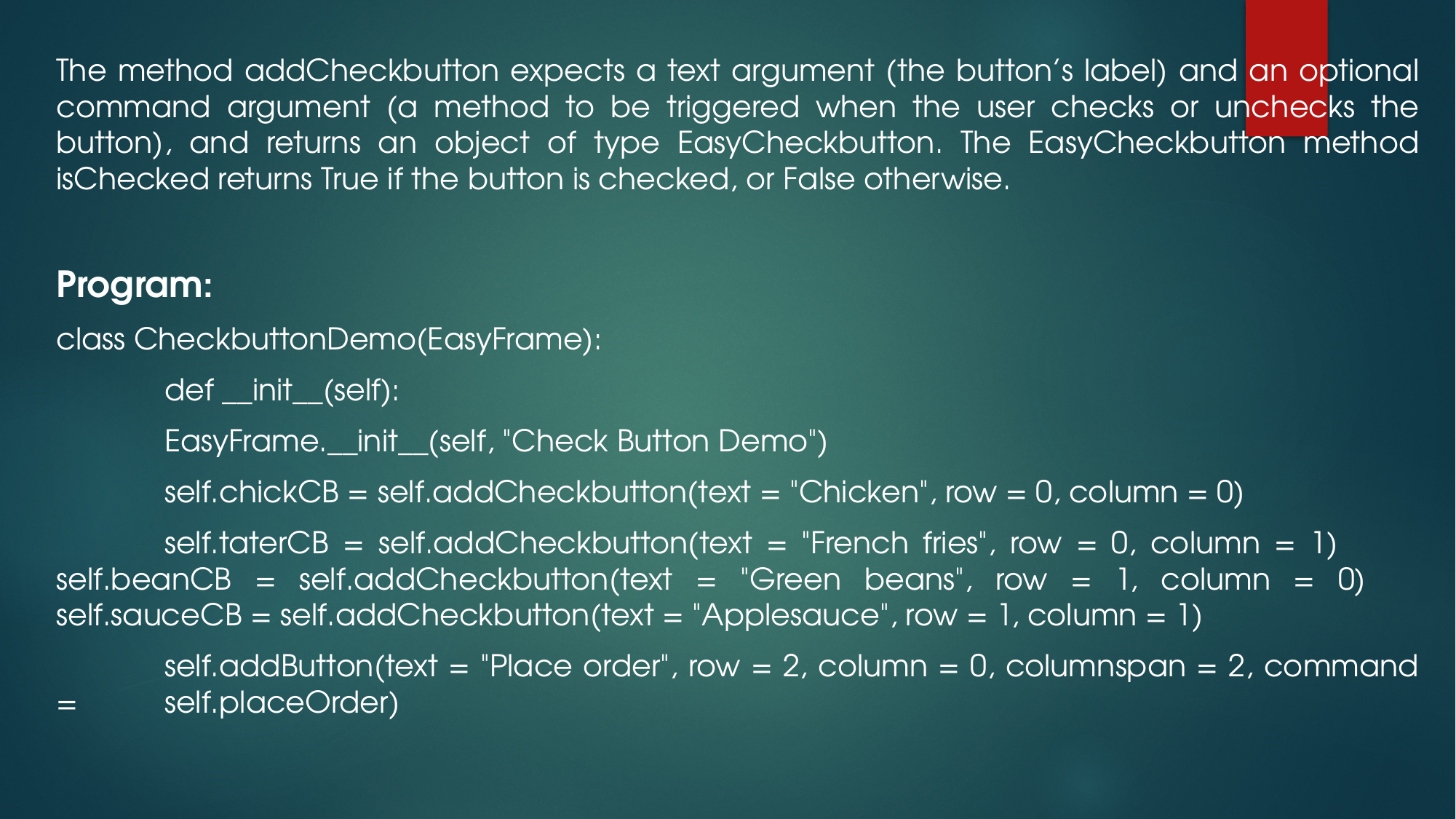

The method addCheckbutton expects a text argument (the button’s label) and an optional command argument (a method to be triggered when the user checks or unchecks the button), and returns an object of type EasyCheckbutton. The EasyCheckbutton method isChecked returns True if the button is checked, or False otherwise.

Program:
class CheckbuttonDemo(EasyFrame):
	def __init__(self):
		EasyFrame.__init__(self, "Check Button Demo")
		self.chickCB = self.addCheckbutton(text = "Chicken", row = 0, column = 0)
		self.taterCB = self.addCheckbutton(text = "French fries", row = 0, column = 1) 					self.beanCB = self.addCheckbutton(text = "Green beans", row = 1, column = 0) 				self.sauceCB = self.addCheckbutton(text = "Applesauce", row = 1, column = 1)
		self.addButton(text = "Place order", row = 2, column = 0, columnspan = 2, command = 																			self.placeOrder)